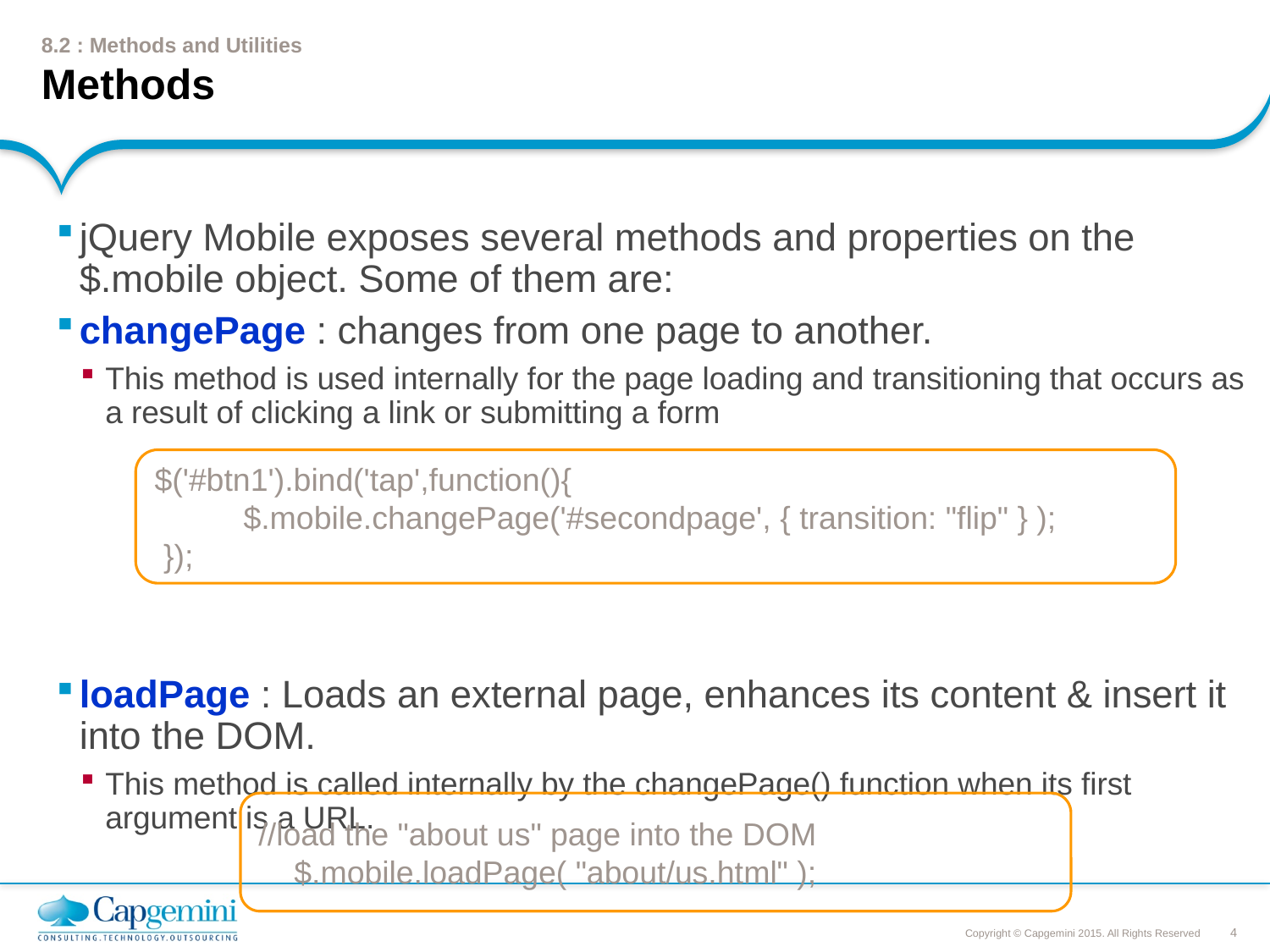

# 8.2 : Methods and Utilities Methods
jQuery Mobile exposes several methods and properties on the $.mobile object. Some of them are:
changePage : changes from one page to another.
This method is used internally for the page loading and transitioning that occurs as a result of clicking a link or submitting a form

loadPage : Loads an external page, enhances its content & insert it into the DOM.
This method is called internally by the changePage() function when its first argument is a URL.
$('#btn1').bind('tap',function(){
          $.mobile.changePage('#secondpage', { transition: "flip" } );
 });
//load the "about us" page into the DOM
    $.mobile.loadPage( "about/us.html" );